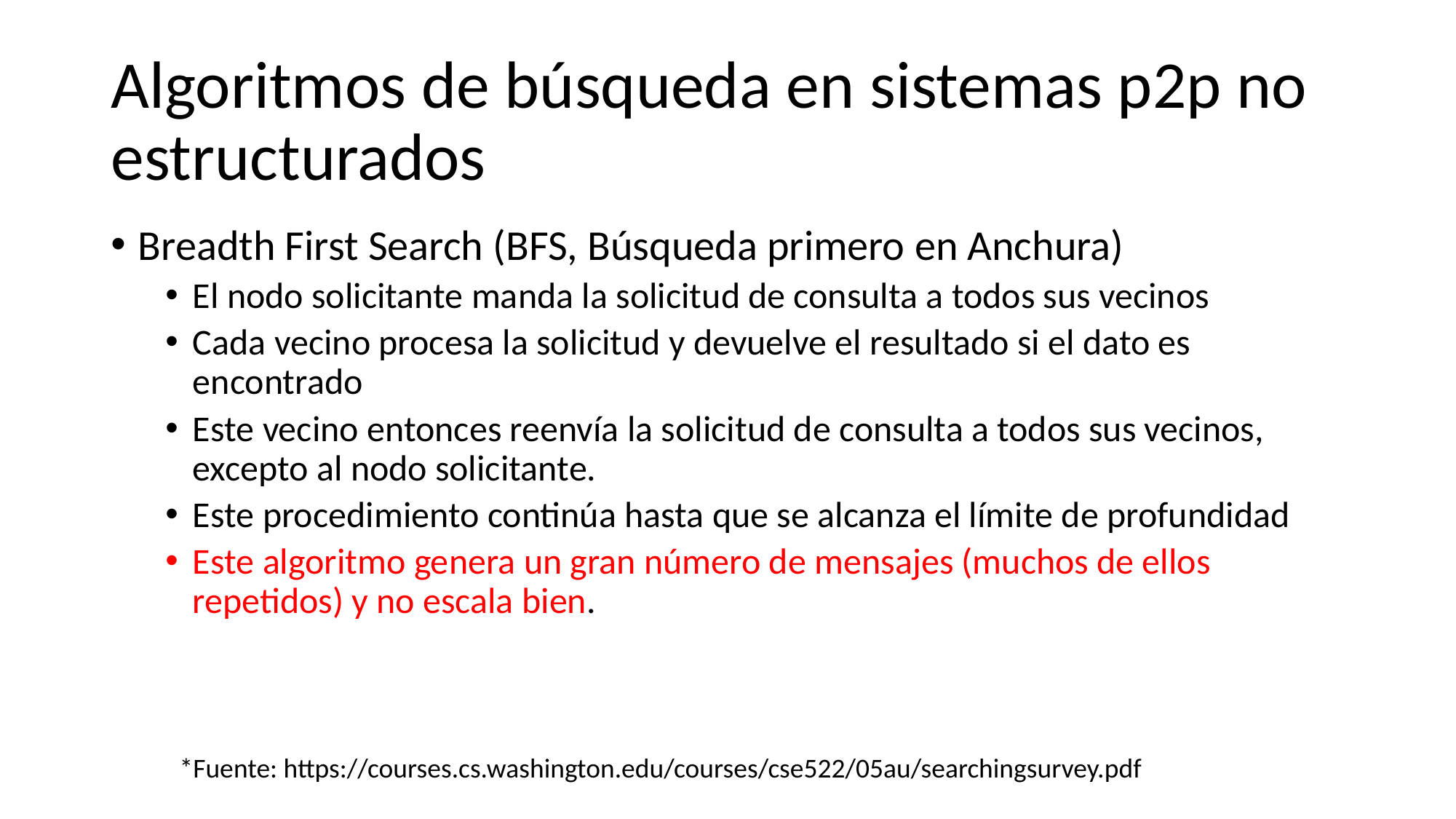

# Algoritmos de búsqueda en sistemas p2p no estructurados
Breadth First Search (BFS, Búsqueda primero en Anchura)
El nodo solicitante manda la solicitud de consulta a todos sus vecinos
Cada vecino procesa la solicitud y devuelve el resultado si el dato es encontrado
Este vecino entonces reenvía la solicitud de consulta a todos sus vecinos, excepto al nodo solicitante.
Este procedimiento continúa hasta que se alcanza el límite de profundidad
Este algoritmo genera un gran número de mensajes (muchos de ellos repetidos) y no escala bien.

*Fuente: https://courses.cs.washington.edu/courses/cse522/05au/searchingsurvey.pdf